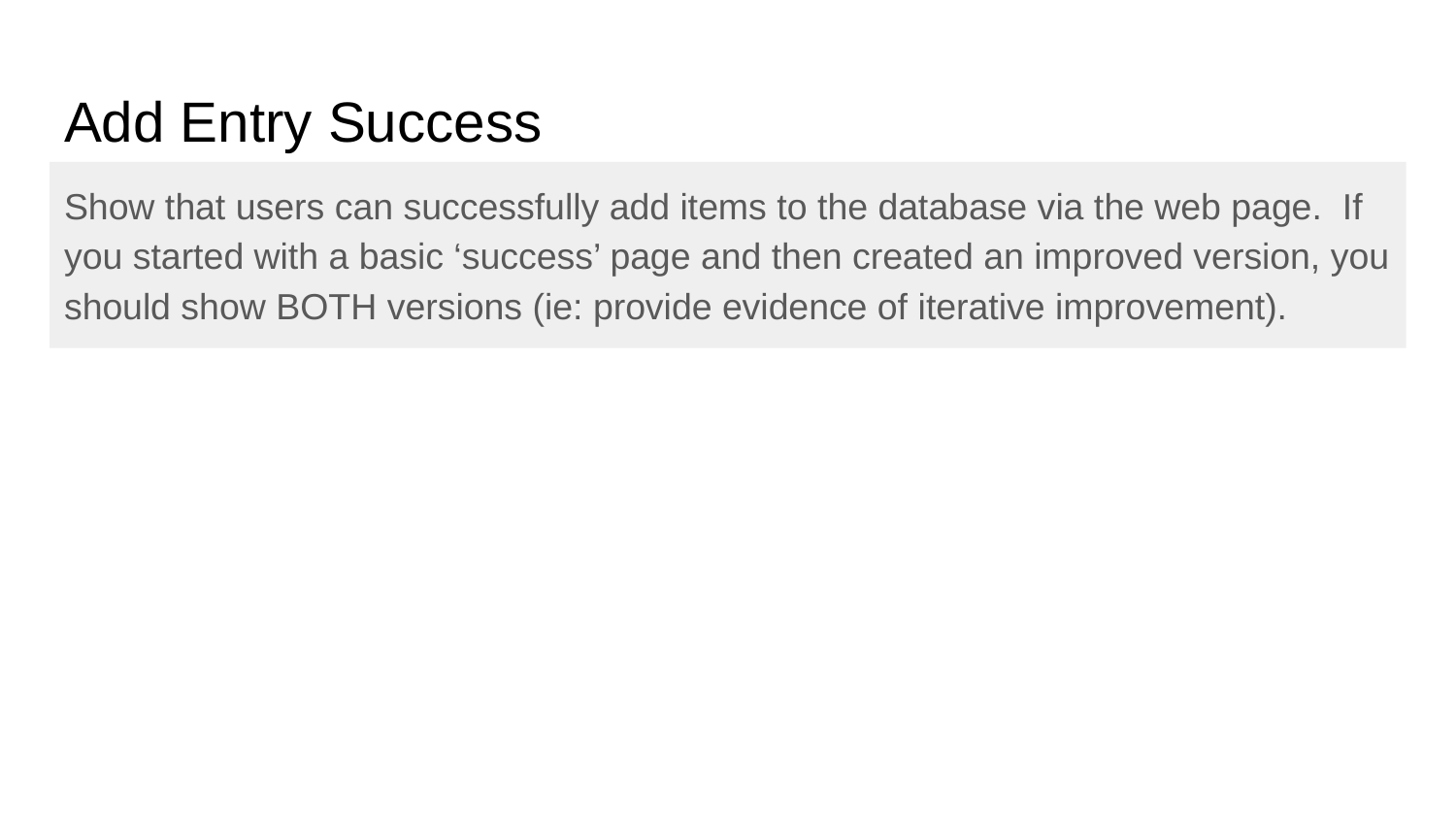

# Add Entry Success
Show that users can successfully add items to the database via the web page.  If you started with a basic ‘success’ page and then created an improved version, you should show BOTH versions (ie: provide evidence of iterative improvement).